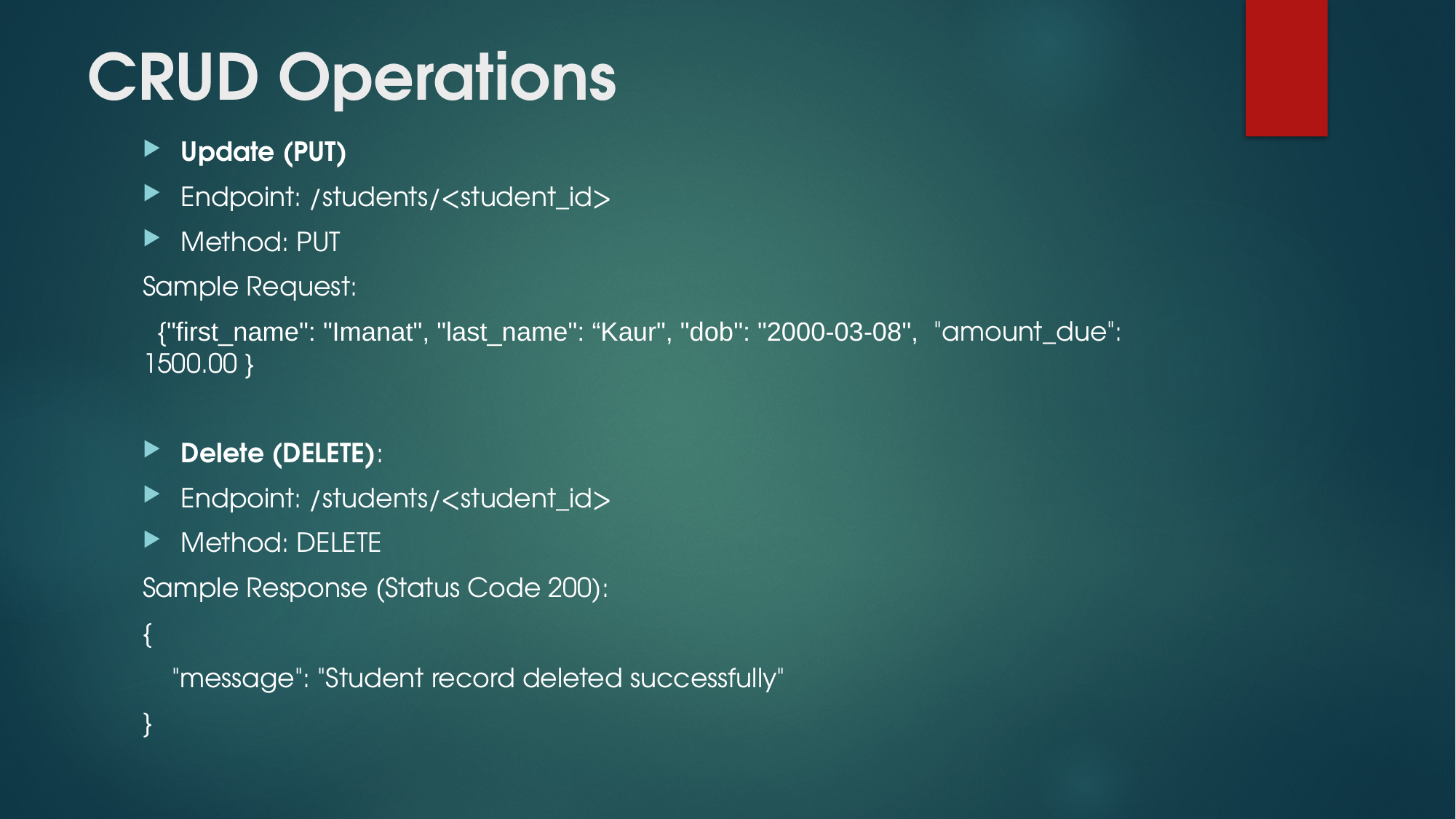

# CRUD Operations
Update (PUT)
Endpoint: /students/<student_id>
Method: PUT
Sample Request:
  {"first_name": "Imanat", "last_name": “Kaur", "dob": "2000-03-08",  "amount_due": 1500.00 }

Delete (DELETE):
Endpoint: /students/<student_id>
Method: DELETE
Sample Response (Status Code 200):
{
    "message": "Student record deleted successfully"
}